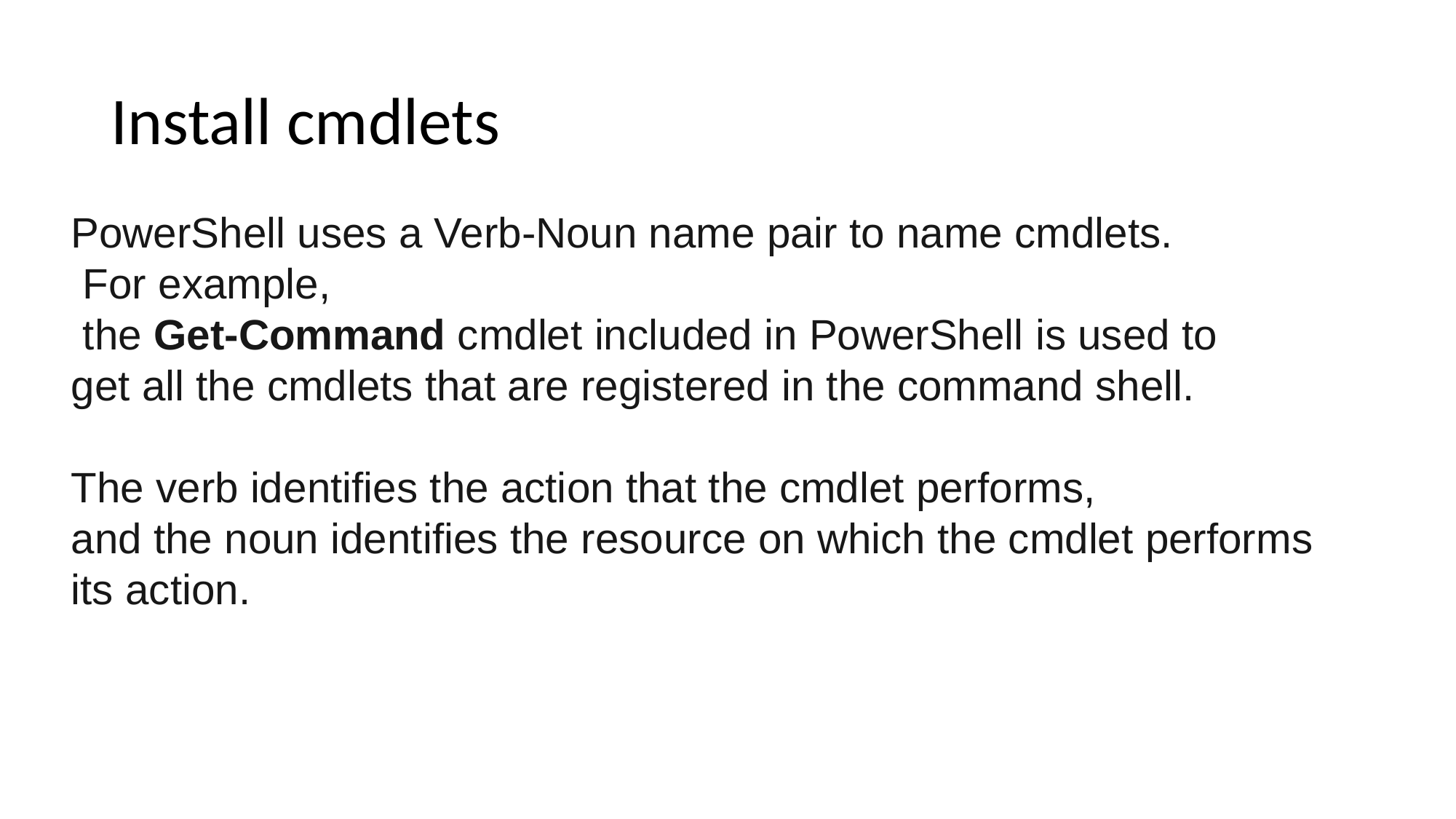

# Install cmdlets
PowerShell uses a Verb-Noun name pair to name cmdlets.
 For example,
 the Get-Command cmdlet included in PowerShell is used to
get all the cmdlets that are registered in the command shell.

The verb identifies the action that the cmdlet performs,
and the noun identifies the resource on which the cmdlet performs
its action.